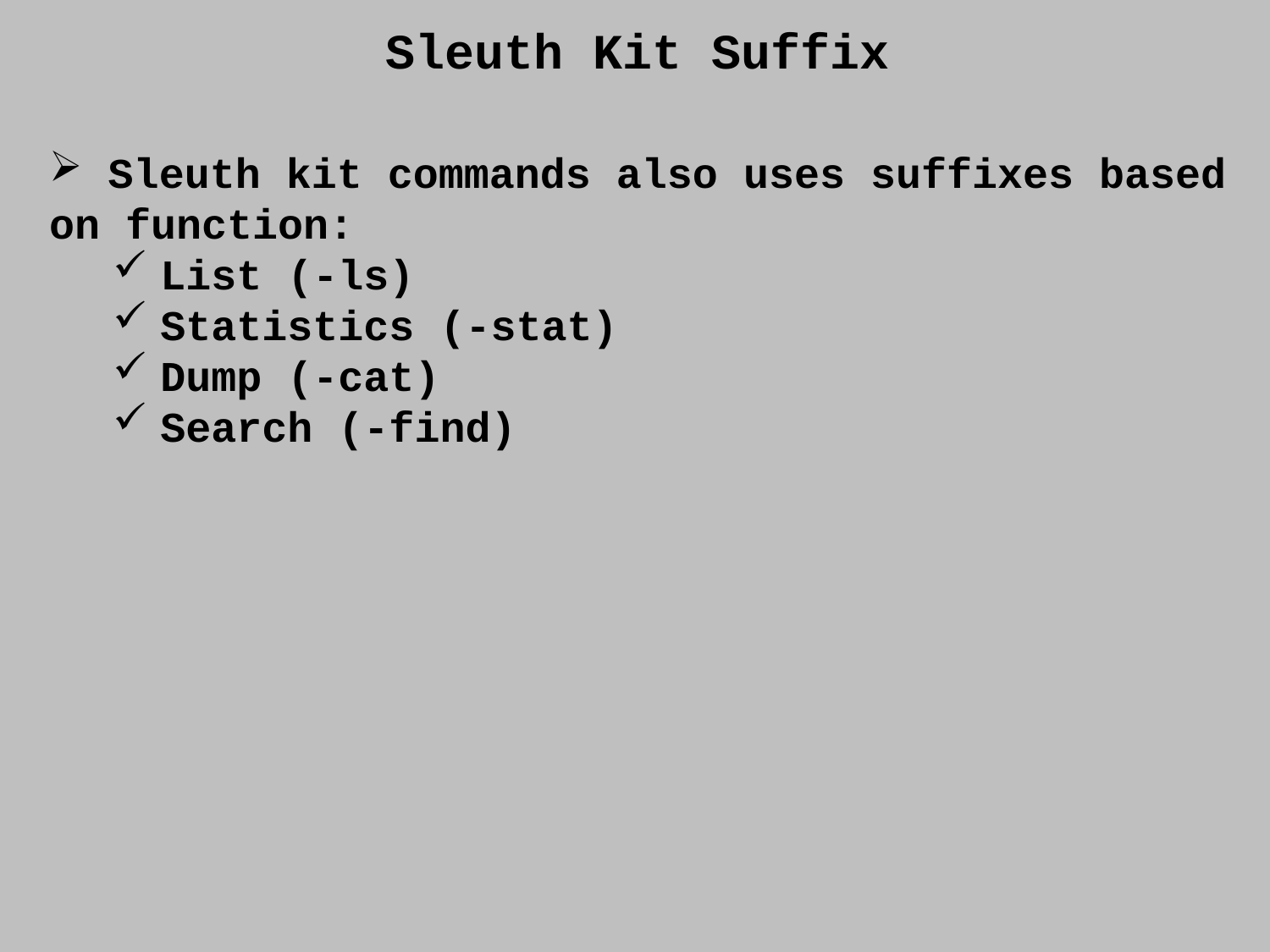

Sleuth Kit Suffix
 Sleuth kit commands also uses suffixes based on function:
List (-ls)
Statistics (-stat)
Dump (-cat)
Search (-find)